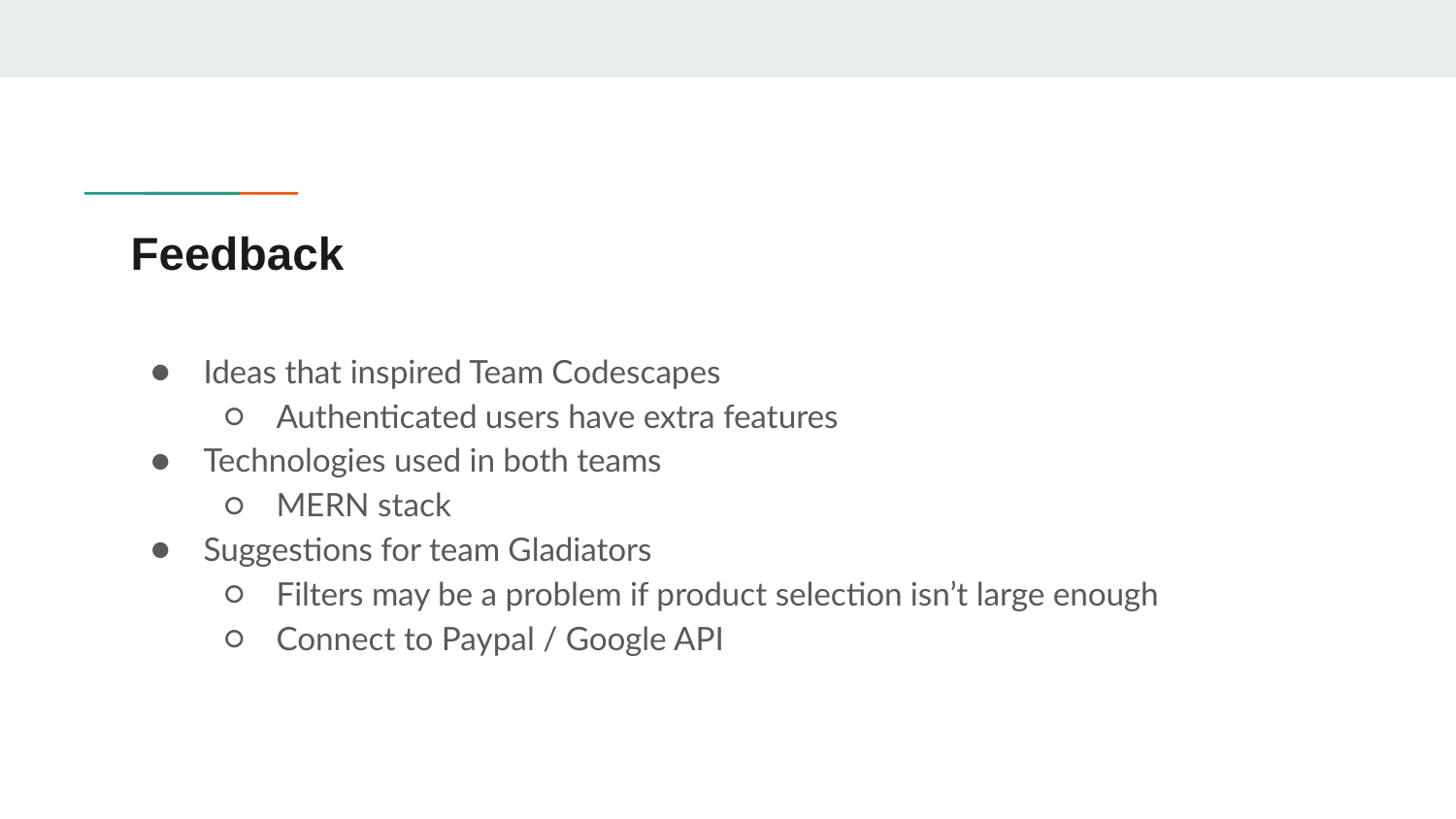

# Feedback
Ideas that inspired Team Codescapes
Authenticated users have extra features
Technologies used in both teams
MERN stack
Suggestions for team Gladiators
Filters may be a problem if product selection isn’t large enough
Connect to Paypal / Google API